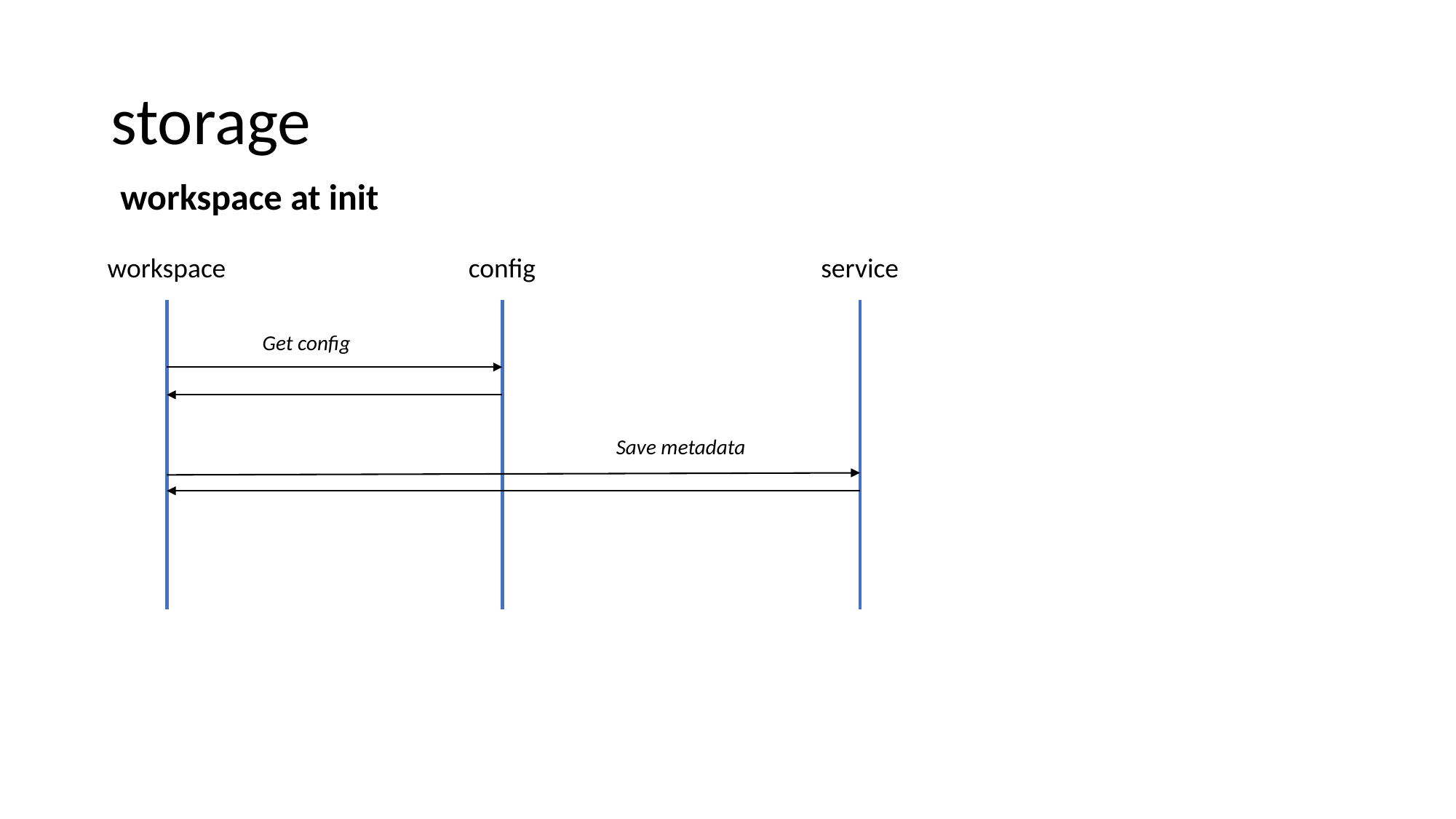

# storage
workspace at init
workspace
config
service
Get config
Save metadata